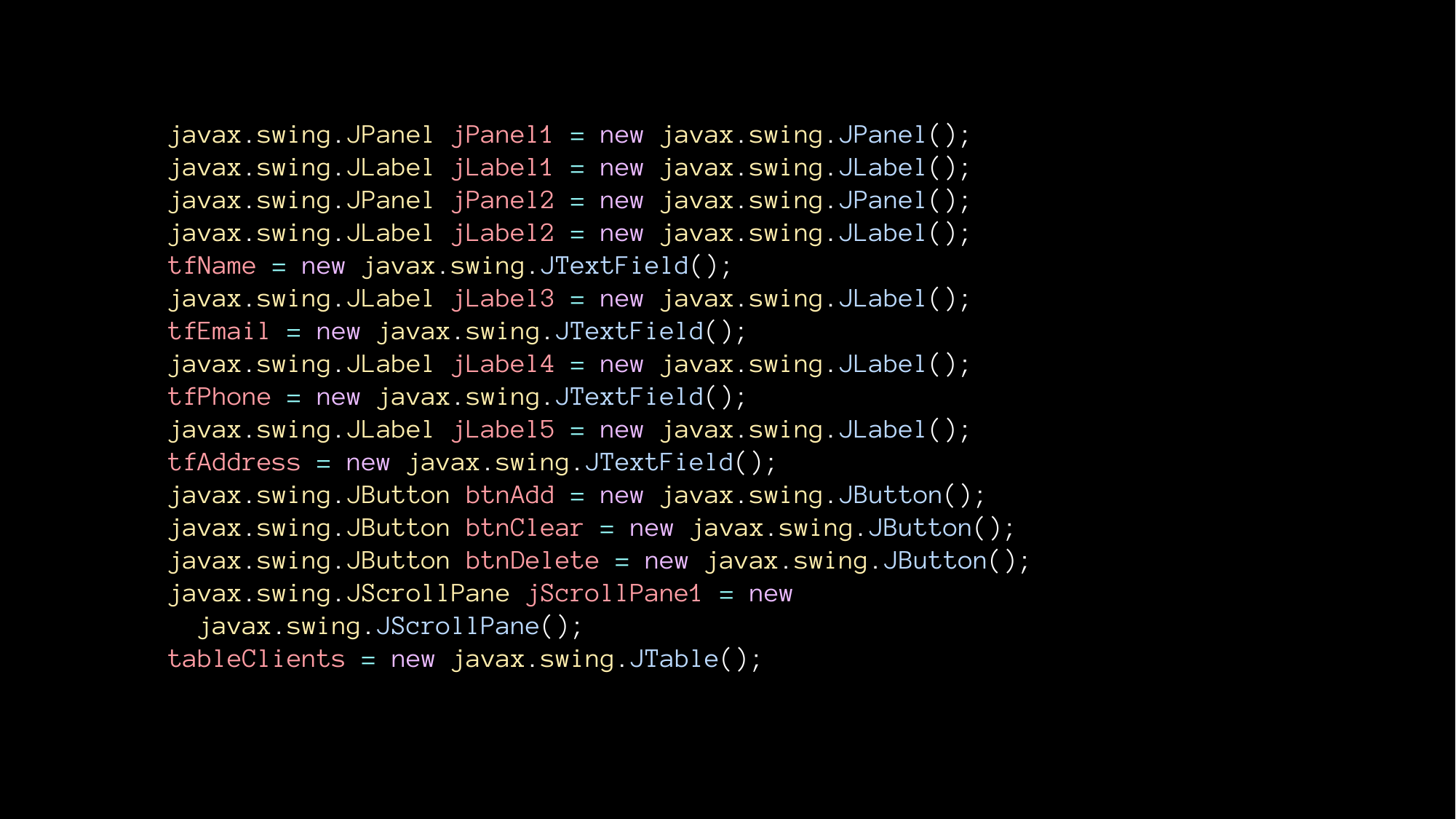

javax.swing.JPanel jPanel1 = new javax.swing.JPanel();
        javax.swing.JLabel jLabel1 = new javax.swing.JLabel();
        javax.swing.JPanel jPanel2 = new javax.swing.JPanel();
        javax.swing.JLabel jLabel2 = new javax.swing.JLabel();
        tfName = new javax.swing.JTextField();
        javax.swing.JLabel jLabel3 = new javax.swing.JLabel();
        tfEmail = new javax.swing.JTextField();
        javax.swing.JLabel jLabel4 = new javax.swing.JLabel();
        tfPhone = new javax.swing.JTextField();
        javax.swing.JLabel jLabel5 = new javax.swing.JLabel();
        tfAddress = new javax.swing.JTextField();
        javax.swing.JButton btnAdd = new javax.swing.JButton();
        javax.swing.JButton btnClear = new javax.swing.JButton();
        javax.swing.JButton btnDelete = new javax.swing.JButton();
        javax.swing.JScrollPane jScrollPane1 = new                           javax.swing.JScrollPane();
        tableClients = new javax.swing.JTable();